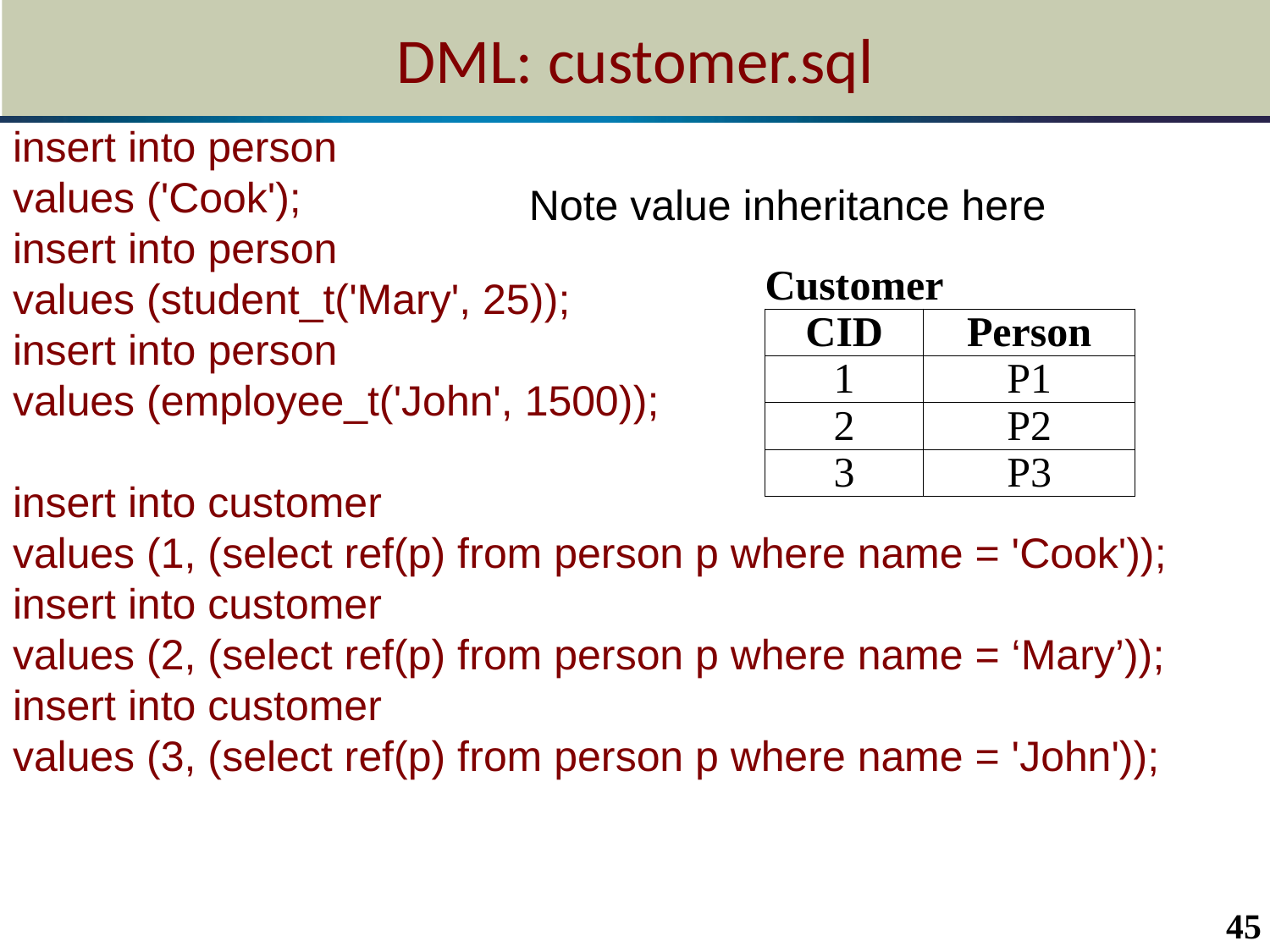

# DML: customer.sql
insert into person
values ('Cook');
insert into person
values (student_t('Mary', 25));
insert into person
values (employee_t('John', 1500));

insert into customer
values (1, (select ref(p) from person p where name = 'Cook'));
insert into customer
values (2, (select ref(p) from person p where name = ‘Mary’));
insert into customer
values (3, (select ref(p) from person p where name = 'John'));
Note value inheritance here

| Customer |  |
| --- | --- |
| CID | Person |
| 1 | P1 |
| 2 | P2 |
| 3 | P3 |
45